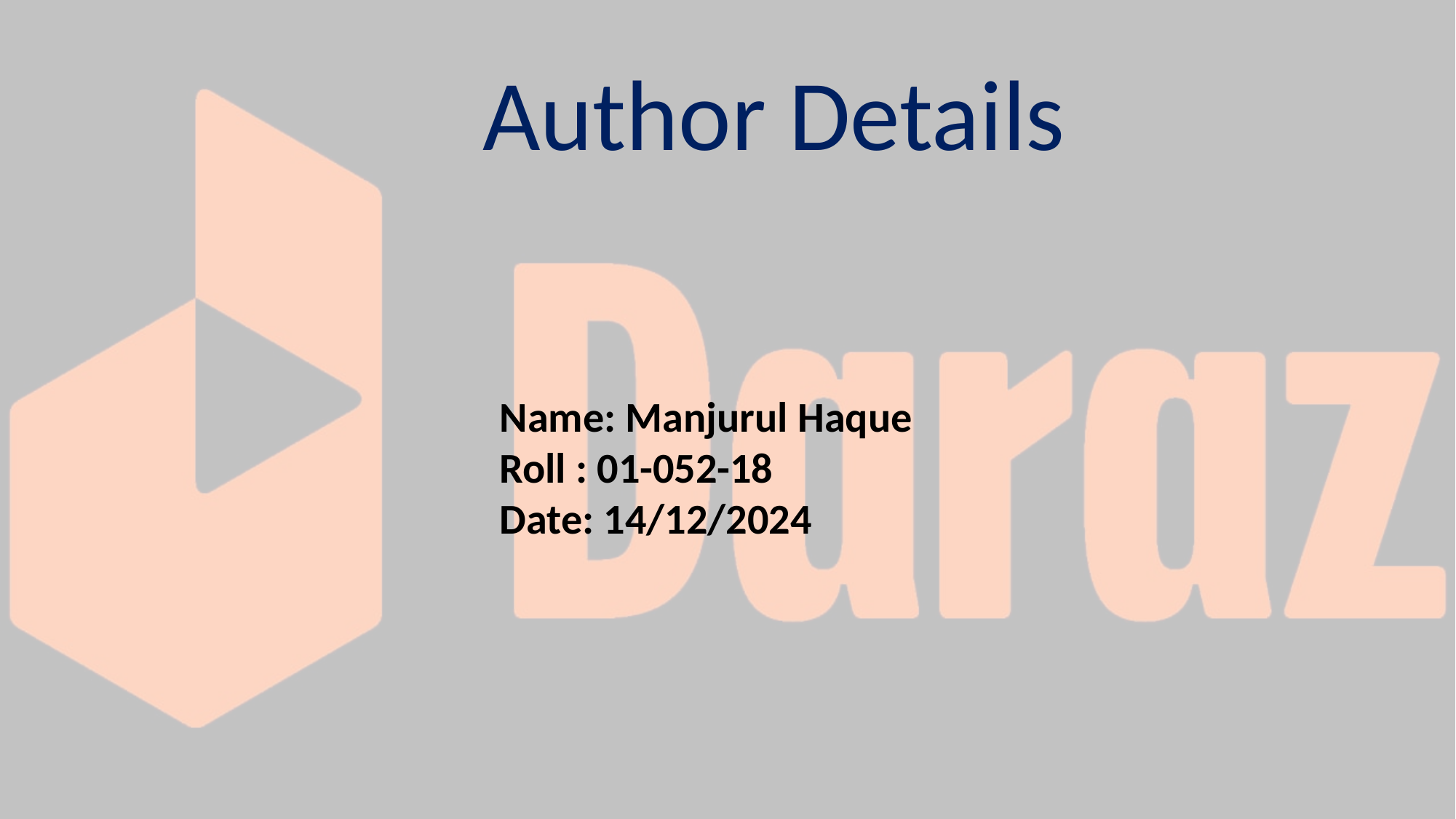

# Author Details
Name: Manjurul Haque
Roll : 01-052-18
Date: 14/12/2024